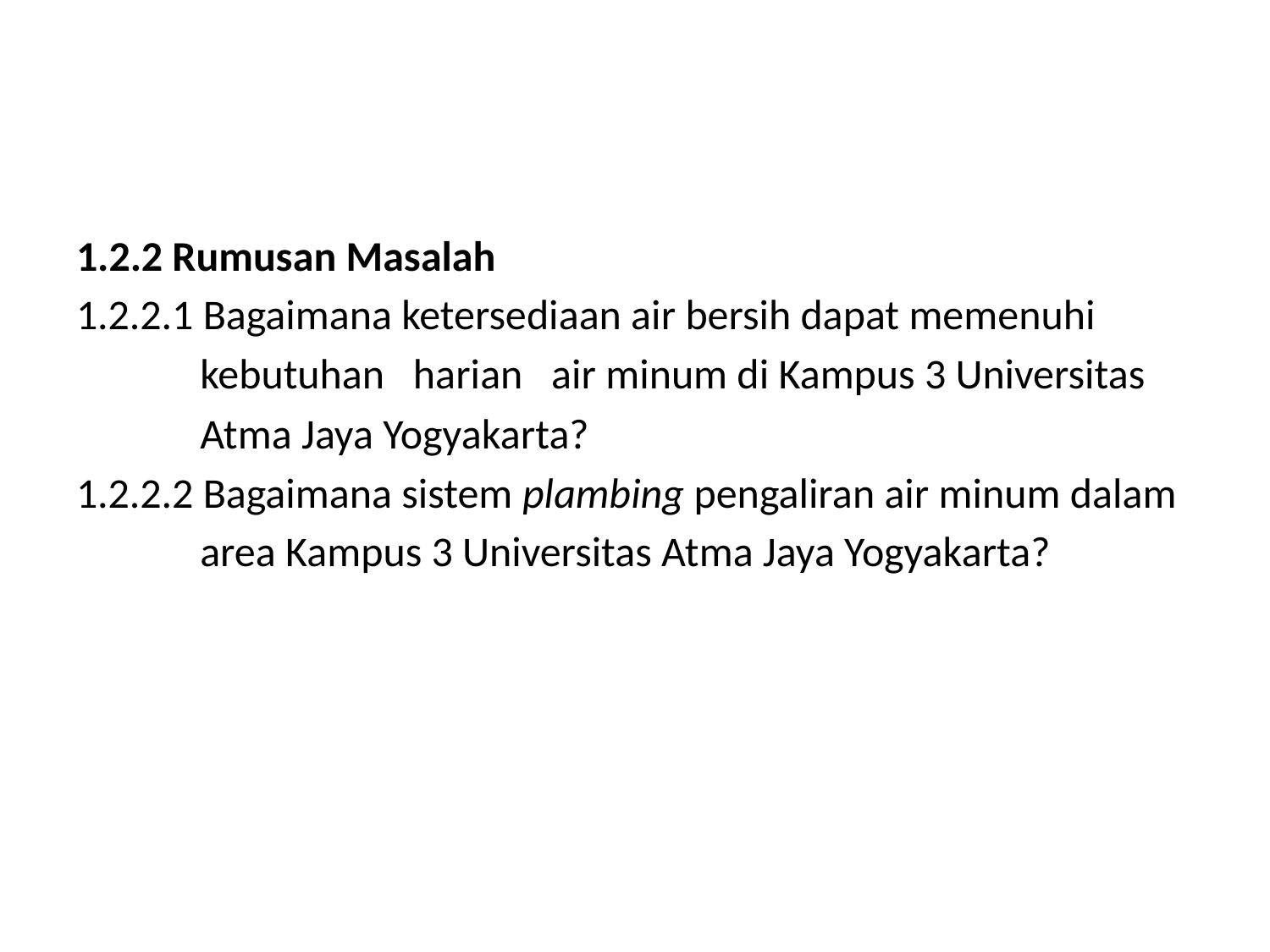

#
1.2.2 Rumusan Masalah
1.2.2.1 Bagaimana ketersediaan air bersih dapat memenuhi
             kebutuhan   harian   air minum di Kampus 3 Universitas
             Atma Jaya Yogyakarta?
1.2.2.2 Bagaimana sistem plambing pengaliran air minum dalam
             area Kampus 3 Universitas Atma Jaya Yogyakarta?